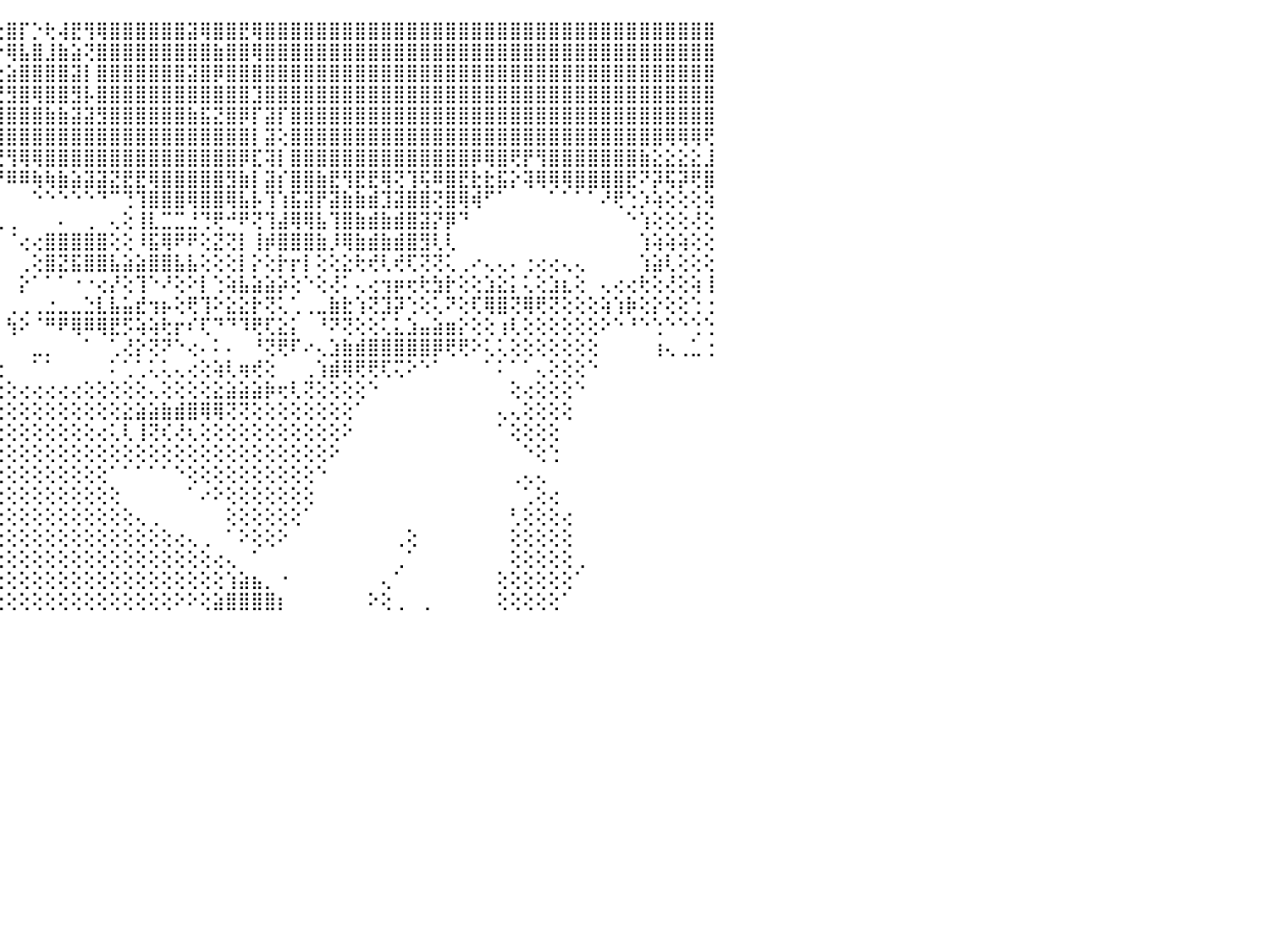

⠀⠀⠀⠀⠀⠀⠀⠀⠀⠀⠀⠀⠀⠀⠀⠀⠀⠀⠀⠀⠘⢻⣿⡇⣵⣿⡿⢿⢿⣿⣿⣿⣿⢸⣿⡇⣿⣿⠟⠳⢿⣿⣿⣕⢕⣿⡏⡑⢗⢼⣟⢻⢿⣿⣿⣿⣿⣿⣿⣽⢿⣿⣿⣟⢿⣿⣿⣿⣿⣿⣿⣿⣿⣿⣿⣿⣿⣿⣿⣿⣿⣿⣿⣿⣿⣿⣿⣿⣿⣿⣿⣿⣿⣿⣿⣿⣿⣿⣿⣿⠀
⠀⠀⠀⠀⠀⠀⠀⠀⠀⠀⠀⠀⠀⠀⠀⠀⠀⠀⠀⠀⠀⠈⢿⢟⣿⣿⣿⣷⣶⣵⣝⣝⡟⢾⢿⣿⣿⣿⢕⢄⢱⣿⣿⡟⠗⢿⣧⣿⣸⣷⣵⢝⣿⣿⣿⣿⣿⣿⣿⣿⣿⣷⣿⣿⢿⣿⣿⣿⣿⣿⣿⣿⣿⣿⣿⣿⣿⣿⣿⣿⣿⣿⣿⣿⣿⣿⣿⣿⣿⣿⣿⣿⣿⣿⣿⣿⣿⣿⣿⣿⠀
⠀⠀⠀⠀⠀⠀⠀⠀⠀⠀⠀⠀⠀⠀⠀⠀⠀⠀⠀⠀⠀⠀⢜⢕⢸⢟⣻⣿⣿⣿⣿⣿⣿⣿⣷⣷⣼⣿⣟⡳⢾⢿⣿⣇⢔⣵⣿⣿⣿⣿⣽⡇⣿⣿⣿⣿⣿⣿⣿⣽⣿⡿⣿⣿⣿⣿⣿⣿⣿⣿⣿⣿⣿⣿⣿⣿⣿⣿⣿⣿⣿⣿⣿⣿⣿⣿⣿⣿⣿⣿⣿⣿⣿⣿⣿⣿⣿⣿⣿⣿⠀
⠀⠀⠀⠀⠀⠀⠀⠀⠀⠀⠀⠀⠀⠀⠀⠀⠀⠀⠀⠀⢀⣠⣼⢕⢱⢕⣿⣿⣿⣿⣿⣿⣿⣿⣿⣿⣿⣿⣿⣿⣿⣿⣿⣯⣝⣻⣿⢿⣿⣿⣻⡧⣿⣿⣿⣿⣿⣿⣿⣿⣿⣿⣿⣿⣹⣿⣿⣿⣿⣿⣿⣿⣿⣿⣿⣿⣿⣿⣿⣿⣿⣿⣿⣿⣿⣿⣿⣿⣿⣿⣿⣿⣿⣿⣿⣿⣿⣿⣿⣿⠀
⠀⠀⠀⠀⠀⠀⠀⠀⠀⠀⠀⠀⠀⠀⠀⠀⠀⠀⢕⢕⢕⢹⢿⢕⢕⢕⢿⣟⣻⣿⢿⣿⣿⣿⣿⣿⣿⣿⣿⣿⣿⣿⣿⣿⣿⣿⣿⣿⣷⣷⣽⣽⣻⣿⣿⣿⣿⣿⣿⣷⣯⣝⣿⡿⡏⣽⡏⣿⣿⣿⣿⣿⣿⣿⣿⣿⣿⣿⣿⣿⣿⣿⣿⣿⣿⣿⣿⣿⣿⣿⣿⣿⣿⣿⣿⣿⣿⣿⣿⣿⠀
⠀⠀⠀⠀⠀⠀⠀⠀⠀⠀⠀⠀⠀⠀⠀⠀⠀⢕⢕⢕⢕⢕⢕⢕⢕⢕⢸⣧⣴⣥⣍⣝⡝⢟⢻⠿⢿⢿⣿⣿⣿⣿⣿⣿⣿⣿⣿⣿⣿⣿⣿⣿⣿⣿⣿⣿⣿⣿⣿⣿⣿⣿⣿⣿⡇⣽⢕⣿⣿⣿⣿⣿⣿⣿⣿⣿⣿⣿⣿⣿⣿⣿⣿⣿⣿⣿⣿⣿⣿⣿⣿⣿⣿⣿⣿⣿⢿⢿⢿⢟⠀
⠀⠀⠀⠀⠀⠀⠀⠀⢀⡠⠄⢄⢀⠀⠀⢄⢄⢅⢅⢅⢅⢅⢕⢕⢕⡕⢸⣏⠙⠛⠛⠟⠿⠿⢿⣷⣷⣷⣧⣵⣼⣝⣝⣟⢟⢻⢿⢿⣿⣿⣿⣿⣿⣿⣿⣿⣿⣿⣿⣿⣿⣿⣿⡿⣏⢽⡇⣿⣿⣿⣿⣿⣿⣿⣿⣿⣿⣿⣿⣿⣿⡿⢿⣿⢟⡟⢻⣿⣿⣿⣿⣿⣿⣿⣷⣕⣕⣕⣕⣸⠀
⠀⠀⠀⠀⠀⠀⠀⠀⢕⢕⢀⠕⢕⢕⢕⢕⢕⢕⢕⢕⢕⢅⢷⢕⢕⢇⢱⣿⠀⠀⠀⠀⠀⠀⠀⠀⠀⠁⠉⠉⠙⠙⠛⠛⠛⠿⠿⢷⢷⣷⣵⣽⣽⣝⣟⣟⢿⣿⣿⣿⣿⣿⣻⣷⡇⣽⡎⣿⣿⣷⣟⢻⣟⣟⢿⢝⢹⢯⠿⣿⣟⣗⣗⣯⡕⢽⢿⢿⢿⣿⣿⣿⣿⣟⠝⡽⢯⡽⢟⣿⠀
⠀⠀⠀⠀⠀⠀⠀⠀⢕⢕⢕⢄⢕⢕⢕⢕⢕⢕⢕⢕⢕⢕⢕⢕⢕⢡⢱⢄⠀⠀⠀⠀⠀⠀⠀⠀⠀⠀⠀⠀⠀⠀⠀⠀⠀⠀⠀⠑⠑⠑⠑⠑⠙⠉⢙⢹⣿⣿⣿⢿⣿⣿⢿⣧⡧⢹⢱⣯⣽⡟⣽⣷⣷⣾⣹⣽⣿⣿⢝⣿⢿⢾⠋⠁⠀⠀⠀⠁⠁⠁⠁⠜⢟⢑⡱⢵⢕⢕⢕⢵⠀
⢀⠀⠀⠀⠀⠀⠀⠀⢕⢕⢕⢕⢕⢕⢕⢕⢕⢕⢕⢕⢕⢕⢕⢝⢇⢸⢱⢺⢿⠁⢔⢜⢕⢕⢔⠐⠀⢔⠀⠀⠀⠀⠀⢀⢀⢀⠀⠀⠀⠄⠀⢀⠀⢄⢕⢸⣇⣉⣉⣘⢙⢟⠚⠟⢝⢹⣼⢿⢿⣧⢹⣿⣷⣾⣷⣾⣿⣽⡝⡿⠙⠀⠀⠀⠀⠀⠀⠀⠀⠀⠀⠀⠀⠑⢱⢕⢕⢕⢜⢕⠀
⠁⢀⣀⠀⠀⠀⢄⢕⢕⢕⢕⢕⢕⢕⢕⢕⢕⢕⢕⢕⢕⢕⢕⢕⢕⢱⢗⢇⢄⢄⢔⢔⢔⢄⢅⢄⠀⠁⢄⠄⠀⢄⠀⠁⠀⠈⢔⢔⣿⣿⣿⣿⣿⢕⢕⠸⣯⢿⠟⠟⢕⣝⢝⡇⢸⡾⣿⣿⣿⣷⡸⢿⣷⣾⣷⣾⣿⣻⢇⢇⠀⠀⠀⠀⠀⠀⠀⠀⠀⠀⠀⠀⠀⠀⢱⢵⢵⢵⢕⢕⠀
⠀⠀⣿⢕⢔⢕⢕⢕⢕⢕⢕⢕⢕⢕⠑⠑⠑⠑⠑⢕⢕⢕⢕⠁⠑⢕⢕⠀⢕⢕⠀⠕⠅⠁⠁⠑⠀⠀⢕⠀⠀⢕⠀⠀⠀⠀⢀⢕⣿⣝⣯⣿⣿⣧⣵⣵⣿⣿⣧⣧⢕⢕⢕⡇⡕⢕⡗⡖⡇⢕⢕⣕⢗⢞⢇⢞⢏⢝⢝⢅⢀⠔⢄⢄⠄⢐⢔⢔⢄⢄⠀⠀⠀⠀⢱⣵⢇⢕⢕⢕⠀
⠀⢀⢷⣱⡕⡱⢕⢕⢕⢕⢕⢕⢕⢕⢔⠀⠀⢀⢀⢁⢑⢕⠱⠀⠀⢕⣕⠀⢕⢕⠀⢕⠀⠀⠀⠀⠀⠀⢕⢔⢀⢕⢀⠀⠀⠀⡕⠁⠁⠁⠐⠐⢔⡜⢕⢹⠑⠜⢕⠕⡇⢑⢵⣧⣵⣵⡵⢕⠑⢕⢜⠅⢄⢔⢲⡶⢖⢗⣳⡗⢕⢕⣱⣕⡅⢅⢕⣱⣆⢕⠀⢄⢔⢔⢗⢕⢜⢕⢵⢸⠀
⢄⠕⠟⠿⢿⢋⢑⢕⢕⢕⢕⢕⢕⢕⢕⢕⢔⢕⢕⢕⢕⢕⢄⢀⢰⢕⢸⢄⣅⢕⠔⢕⠕⠑⢑⡅⣀⢀⢕⢔⢄⢕⢔⢄⠀⢀⢀⢀⣐⣀⣀⣑⣇⣧⣥⣞⢲⡦⢕⢟⢹⠕⣕⣕⡗⢝⢅⢁⢀⣀⣷⣗⢱⢝⣹⡽⢑⢕⢅⠝⢕⢏⢿⣿⢝⢿⢟⢝⢕⢕⢕⢵⢱⡷⢕⡕⢕⢕⢑⢐⠀
⠀⠀⠀⠀⠀⠀⠑⠕⢕⢕⢕⢕⢕⢕⢕⢕⢕⢕⢱⣵⡕⠕⠅⠕⢕⠕⣸⠕⠁⠕⠀⢑⠀⠀⠁⠁⠀⠀⠀⠑⠑⢱⠕⠀⠄⢳⠕⠈⠛⠟⢿⠿⢿⣟⡫⢵⢵⢗⡖⠎⢏⠙⠙⠹⢟⢏⣕⡅⠀⠘⠝⢝⢕⢕⢅⣅⣱⣤⣵⣶⡕⢕⢕⢰⢇⢕⢕⢕⢕⢕⢕⠕⠑⠘⠑⢑⠑⠑⢑⢑⠀
⠀⠀⠀⠀⠀⠀⠀⠀⠀⠁⠕⢕⢕⢕⢕⢕⢕⢕⢕⢗⢃⢀⠀⣄⠀⠀⠽⠀⠐⠅⢴⠴⠆⠀⠀⠀⠀⡄⠀⠐⠑⠑⢦⢄⠄⠀⠀⣀⡀⠀⠀⠁⠀⢁⢜⡕⢝⠝⠑⢔⠄⠅⠄⠀⠘⢝⢟⠏⠔⢄⣱⣷⣾⣿⣿⣿⣿⣿⡿⢟⢟⠕⢅⢅⢕⢕⢕⢕⢕⢕⢕⠀⠀⠀⠀⢰⢄⢀⣁⢐⠀
⠀⠀⠀⠀⠀⠀⠀⠀⠀⠀⠀⠀⠘⠳⣇⡅⢕⠑⠕⠕⢕⢑⠀⠈⠳⡕⢜⢀⠀⠁⠀⠀⢀⢀⢀⢀⢀⢄⢔⢄⢀⢀⢕⢕⢕⠀⠀⠁⠁⠀⠀⠀⠀⠅⢁⢁⢅⢅⢄⢔⢕⢵⢇⢶⢞⢕⠀⠀⢀⢱⣾⢿⢟⢟⢏⢍⠕⠑⠁⠀⠀⠀⠁⠅⠁⠁⢄⢕⢕⢕⠑⠀⠀⠀⠀⠀⠀⠀⠀⠀⠀
⠀⠀⠀⠀⠀⠀⠀⠀⠀⠀⠀⠀⠀⠀⠈⠕⢟⢧⣅⢐⠁⠅⠁⢀⠔⢜⢜⢟⢇⢕⣔⣕⡵⢱⢱⢳⣾⡿⢿⢿⢏⢝⢕⢕⢕⢕⢔⢔⢔⢔⢔⢕⢕⢕⢕⢕⢄⢕⢕⢕⢕⣕⣵⣵⣵⡷⢖⢇⢝⢕⢕⢕⢕⠑⠀⠀⠀⠀⠀⠀⠀⠀⠀⠀⢕⢔⢕⢕⢕⠑⠀⠀⠀⠀⠀⠀⠀⠀⠀⠀⠀
⠀⠀⠀⠀⠀⠀⠀⠀⠀⠀⠀⠀⠀⠀⠀⠀⠐⠂⠁⠁⢁⢁⢅⢕⢄⢕⢕⢑⢕⣟⢟⢟⢝⢝⢝⢕⢕⢕⢕⢕⢕⢕⢕⢕⢕⢕⢕⢕⢕⢕⢕⢕⢕⢕⣕⣵⣵⣷⣾⣿⢿⢿⢝⢝⢕⢕⢕⢕⢕⢕⢕⢕⠁⠀⠀⠀⠀⠀⠀⠀⠀⠀⠀⢄⢄⢕⢕⢕⢕⠀⠀⠀⠀⠀⠀⠀⠀⠀⠀⠀⠀
⠀⠀⠀⠀⠀⠀⠀⠀⠀⠀⠀⠀⠀⠀⠀⠀⢄⢔⢕⢕⢕⢕⢕⢕⢕⢕⢕⢕⢕⢕⢕⢕⢕⢕⢕⢕⢕⢕⢕⢕⢕⢕⢕⢕⢕⢕⢕⢕⢕⢕⢕⢕⢔⢅⢇⢸⢝⢎⢜⢆⢕⢕⢕⢕⢕⢕⢕⢕⢕⢕⢕⠕⠀⠀⠀⠀⠀⠀⠀⠀⠀⠀⠀⠁⢕⢕⢕⢕⠀⠀⠀⠀⠀⠀⠀⠀⠀⠀⠀⠀⠀
⠀⠀⠀⠀⠀⠀⠀⠀⠀⠀⠀⠀⠀⠀⠀⠀⢕⢕⢕⢕⢕⢕⢕⢕⢕⢕⢕⢕⢕⢕⢕⢕⢕⢕⢕⢕⢕⢕⢕⢕⢕⢕⢕⢕⢕⢕⢕⢕⢕⢕⢕⢕⢕⢕⢕⢕⢕⢕⢕⢕⢕⢕⢕⢕⢕⢕⢕⢕⢕⢕⠕⠀⠀⠀⠀⠀⠀⠀⠀⠀⠀⠀⠀⠀⠀⠑⢕⢑⠀⠀⠀⠀⠀⠀⠀⠀⠀⠀⠀⠀⠀
⠀⠀⠀⠀⠀⠀⠀⠀⠀⠀⠀⠀⠀⠀⠀⠀⠀⢕⢕⢕⢕⢕⢕⢕⢕⢕⢕⢕⢕⢕⢕⢕⢕⢕⢕⢕⢕⢕⢕⢕⢕⢕⢕⢕⢕⢕⢕⢕⢕⢕⢕⢕⢕⠁⠁⠁⠁⠁⠑⢕⢕⢕⢕⢕⢕⢕⢕⢕⢕⠑⠀⠀⠀⠀⠀⠀⠀⠀⠀⠀⠀⠀⠀⠀⢀⢄⢄⠀⠀⠀⠀⠀⠀⠀⠀⠀⠀⠀⠀⠀⠀
⠀⠀⠀⠀⠀⠀⠀⠀⠀⠀⠀⠀⠀⠀⠀⠀⠀⠑⢕⢕⢕⢕⢕⢕⢕⢕⢕⢕⢕⢕⢕⢕⢕⢕⢕⢕⢕⢕⢕⢕⢕⢕⢕⢕⢕⢕⢕⢕⢕⢕⢕⢕⢕⢕⠀⠀⠀⠀⠀⠁⠔⠕⢕⢕⢕⢕⢕⢕⢕⠀⠀⠀⠀⠀⠀⠀⠀⠀⠀⠀⠀⠀⠀⠀⠀⢁⢕⢔⠀⠀⠀⠀⠀⠀⠀⠀⠀⠀⠀⠀⠀
⠀⠀⠀⠀⠀⠀⠀⠀⠀⠀⠀⠀⠀⠀⠀⠀⠀⠀⢕⢕⢕⢕⢕⢕⢕⢕⢕⢕⢕⢕⢕⢕⢕⢕⢕⢕⢕⢕⢕⢕⢕⢕⢕⢕⢕⢕⢕⢕⢕⢕⢕⢕⢕⢕⢕⢄⢀⠀⠀⠀⠀⠀⢕⢕⢕⢕⢕⢕⠁⠀⠀⠀⠀⠀⠀⠀⠀⠀⠀⠀⠀⠀⠀⠀⢃⢕⢕⢕⢔⠀⠀⠀⠀⠀⠀⠀⠀⠀⠀⠀⠀
⠀⠀⠀⠀⠀⠀⠀⠀⠀⠀⠀⠀⠀⠀⠀⠀⠀⠀⠁⢕⢕⢕⢕⢕⢕⢕⢕⢕⢕⢕⢕⢕⢕⢕⢕⢕⢕⢕⢕⢕⢕⢕⢕⢕⢕⢕⢕⢕⢕⢕⢕⢕⢕⢕⢕⢕⢕⢕⢔⢄⢀⠀⠁⠕⢕⢕⠕⠀⠀⠀⠀⠀⠀⠀⠀⢀⢕⠀⠀⠀⠀⠀⠀⠀⢕⢕⢕⢕⢕⠀⠀⠀⠀⠀⠀⠀⠀⠀⠀⠀⠀
⠀⠀⠀⠀⠀⠀⠀⠀⠀⠀⠀⠀⠀⠀⠀⠀⠀⠀⠀⢕⢕⢕⢕⢕⢕⢕⢕⢕⢕⢕⣕⣕⣕⣱⡵⣷⣾⣿⢟⣷⡇⢕⢕⢕⢕⢕⢕⢕⢕⢕⢕⢕⢕⢕⢕⢕⢕⢕⢕⢕⢕⢔⢄⠀⠁⠀⠀⠀⠀⠀⠀⠀⠀⠀⠀⢀⠁⠀⠀⠀⠀⠀⠀⠀⢕⢕⢕⢕⢕⢀⠀⠀⠀⠀⠀⠀⠀⠀⠀⠀⠀
⠀⠀⠀⠀⠀⠀⠀⠀⠀⠀⠀⠀⠀⠀⠀⠀⠀⠀⠀⠁⢕⢷⢷⢷⢷⢷⢷⠷⢿⠿⢟⢏⢝⢕⢕⢕⢕⢕⢕⢕⢕⢕⢕⢕⢕⢕⢕⢕⢕⢕⢕⢕⢕⢕⢕⢕⢕⢕⢕⢕⢕⢕⢱⣵⣦⡀⠐⠀⠀⠀⠀⠀⠀⠀⢄⠁⠀⠀⠀⠀⠀⠀⠀⢕⢕⢕⢕⢕⢕⠁⠀⠀⠀⠀⠀⠀⠀⠀⠀⠀⠀
⠀⠀⠀⠀⠀⠀⠀⠀⠀⠀⠀⠀⠀⠀⠀⠀⠀⠀⠀⠀⠕⢕⢕⢕⢕⢕⢕⢕⢕⢕⢕⢕⢕⢕⢔⢕⢕⢕⢕⢕⢕⢕⢕⢕⢕⢕⢕⢕⢕⢕⢕⢕⢕⢕⢕⢕⢕⢕⠕⠕⢕⣵⣿⣿⣿⣿⡆⠀⠀⠀⠀⠀⠀⠕⢕⢀⠀⢀⠀⠀⠀⠀⠀⢕⢕⢕⢕⢕⠁⠀⠀⠀⠀⠀⠀⠀⠀⠀⠀⠀⠀
⠀⠀⠀⠀⠀⠀⠀⠀⠀⠀⠀⠀⠀⠀⠀⠀⠀⠀⠀⠀⠀⠀⠀⠀⠀⠀⠀⠀⠀⠀⠀⠀⠀⠀⠀⠀⠀⠀⠀⠀⠀⠀⠀⠀⠀⠀⠀⠀⠀⠀⠀⠀⠀⠀⠀⠀⠀⠀⠀⠀⠀⠀⠀⠀⠀⠀⠀⠀⠀⠀⠀⠀⠀⠀⠀⠀⠀⠀⠀⠀⠀⠀⠀⠀⠀⠀⠀⠀⠀⠀⠀⠀⠀⠀⠀⠀⠀⠀⠀⠀⠀